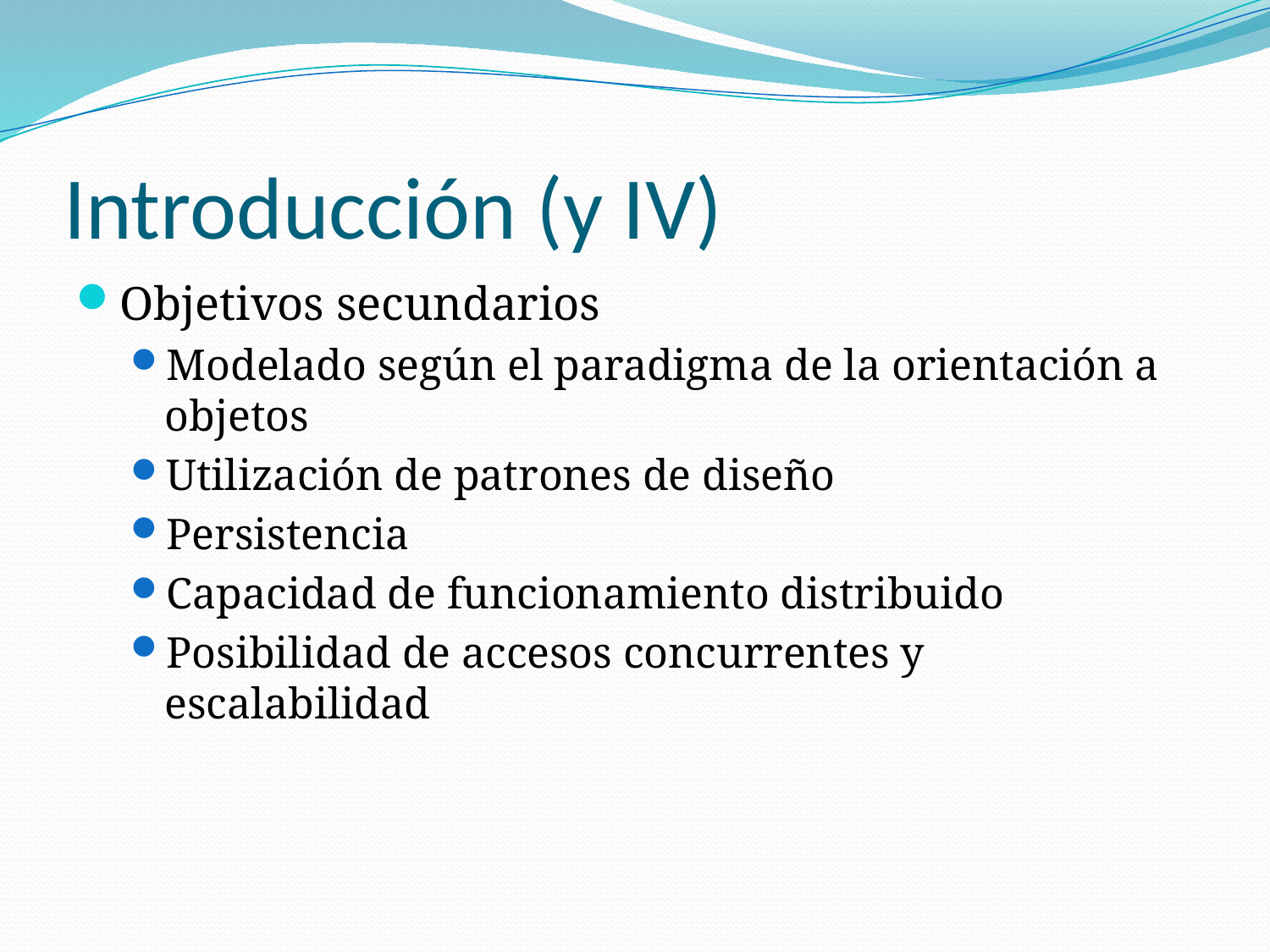

# Introducción (y IV)
Objetivos secundarios
Modelado según el paradigma de la orientación a objetos
Utilización de patrones de diseño
Persistencia
Capacidad de funcionamiento distribuido
Posibilidad de accesos concurrentes y escalabilidad